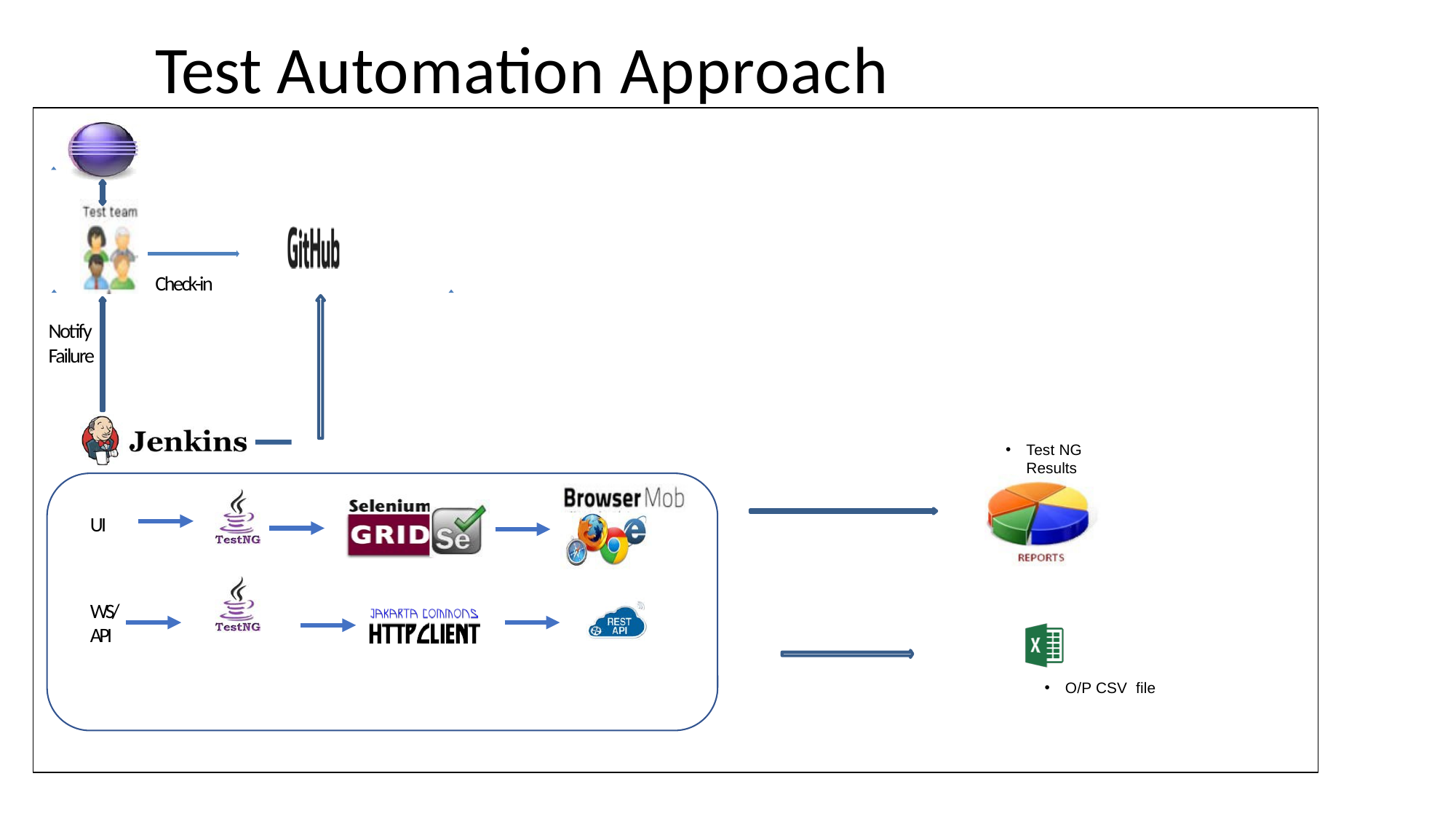

# Test Automation Approach

Check-in

Notify   Failure

Test NG Results

UI

WS/API

O/P CSV  file